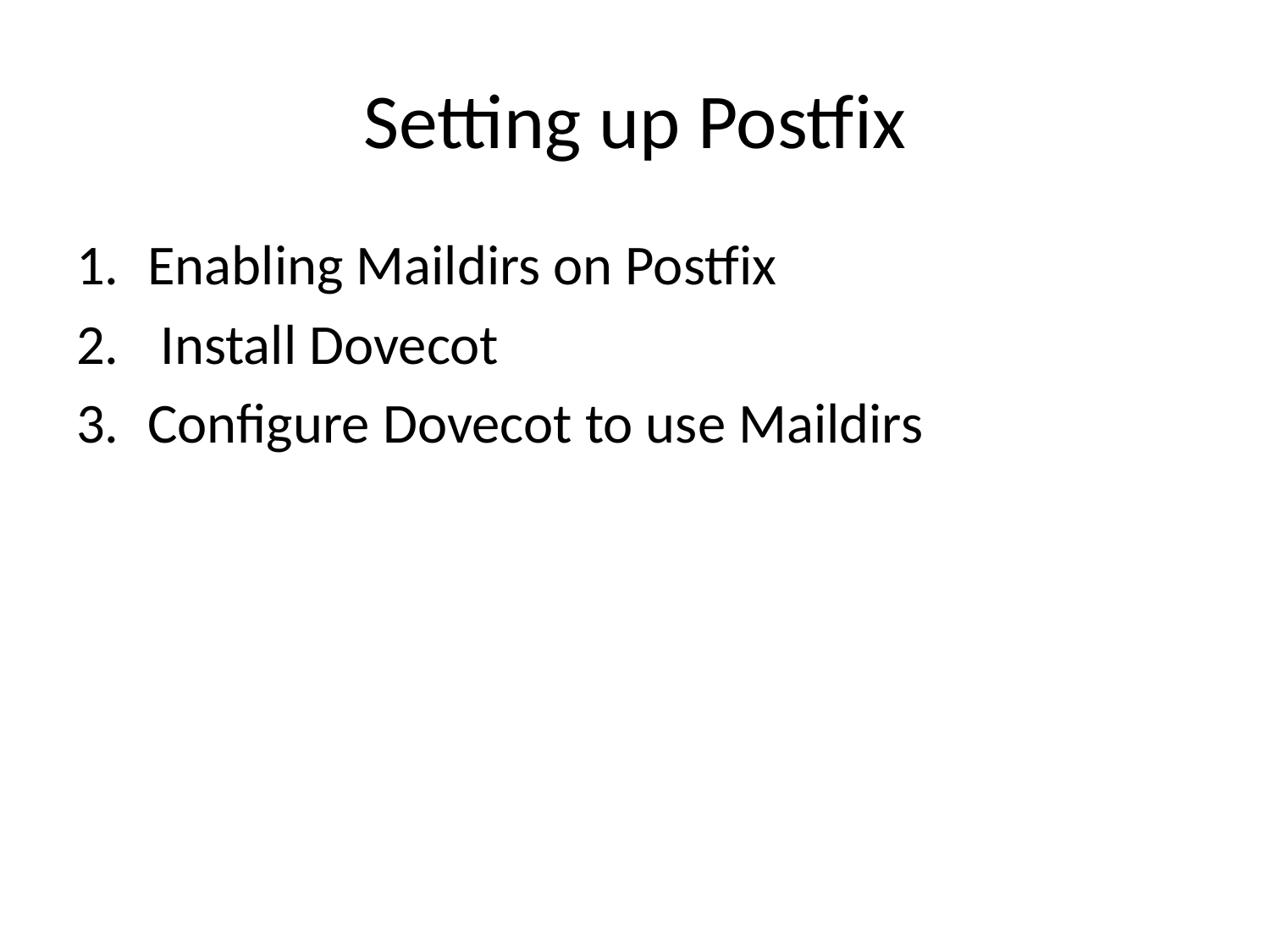

# Setting up Postfix
Enabling Maildirs on Postfix
 Install Dovecot
Configure Dovecot to use Maildirs